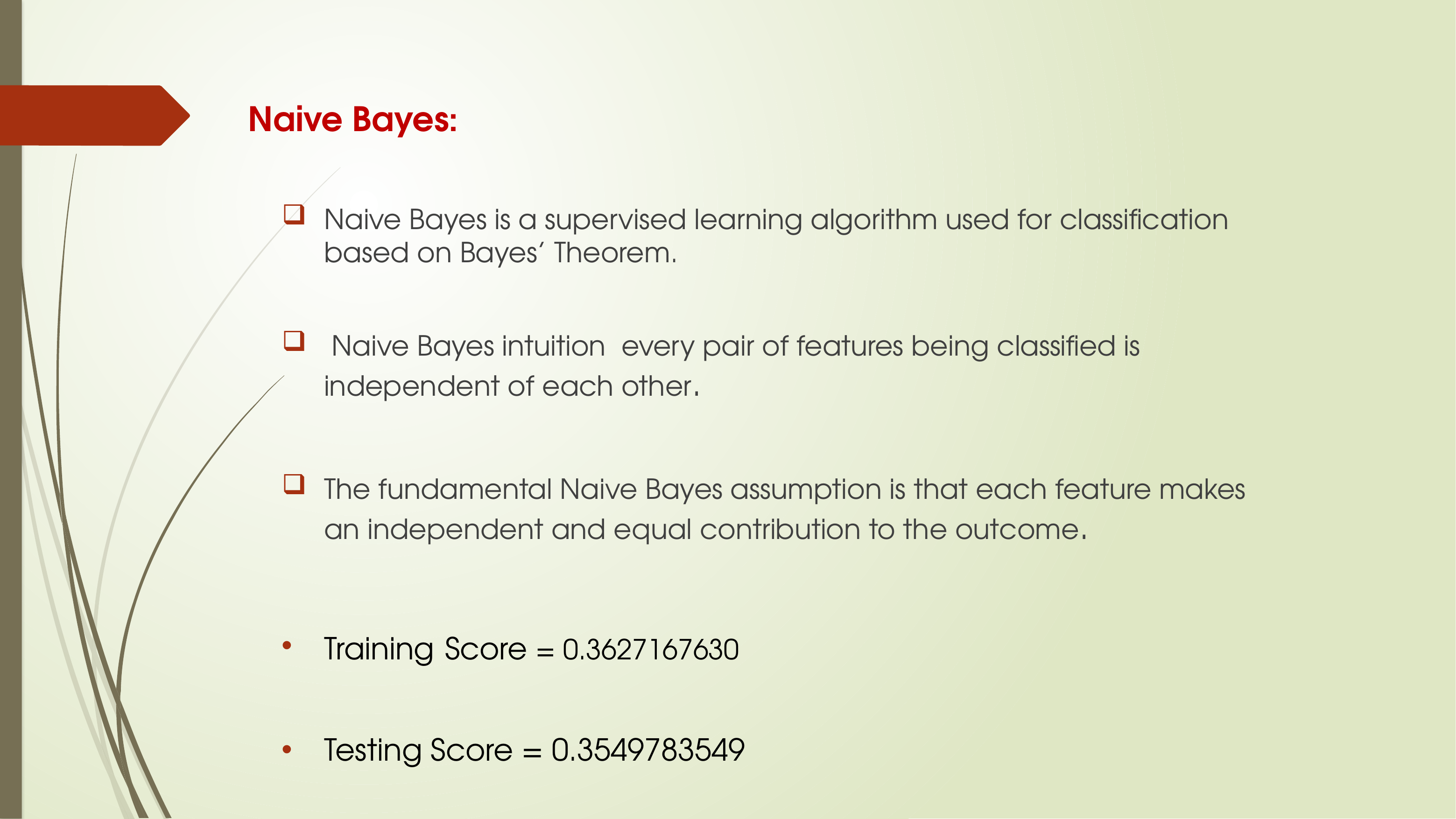

Naive Bayes:

Naive Bayes is a supervised learning algorithm used for classification based on Bayes’ Theorem.

 Naive Bayes intuition  every pair of features being classified is independent of each other.

The fundamental Naive Bayes assumption is that each feature makes an independent and equal contribution to the outcome.

Training Score = 0.3627167630

Testing Score = 0.3549783549